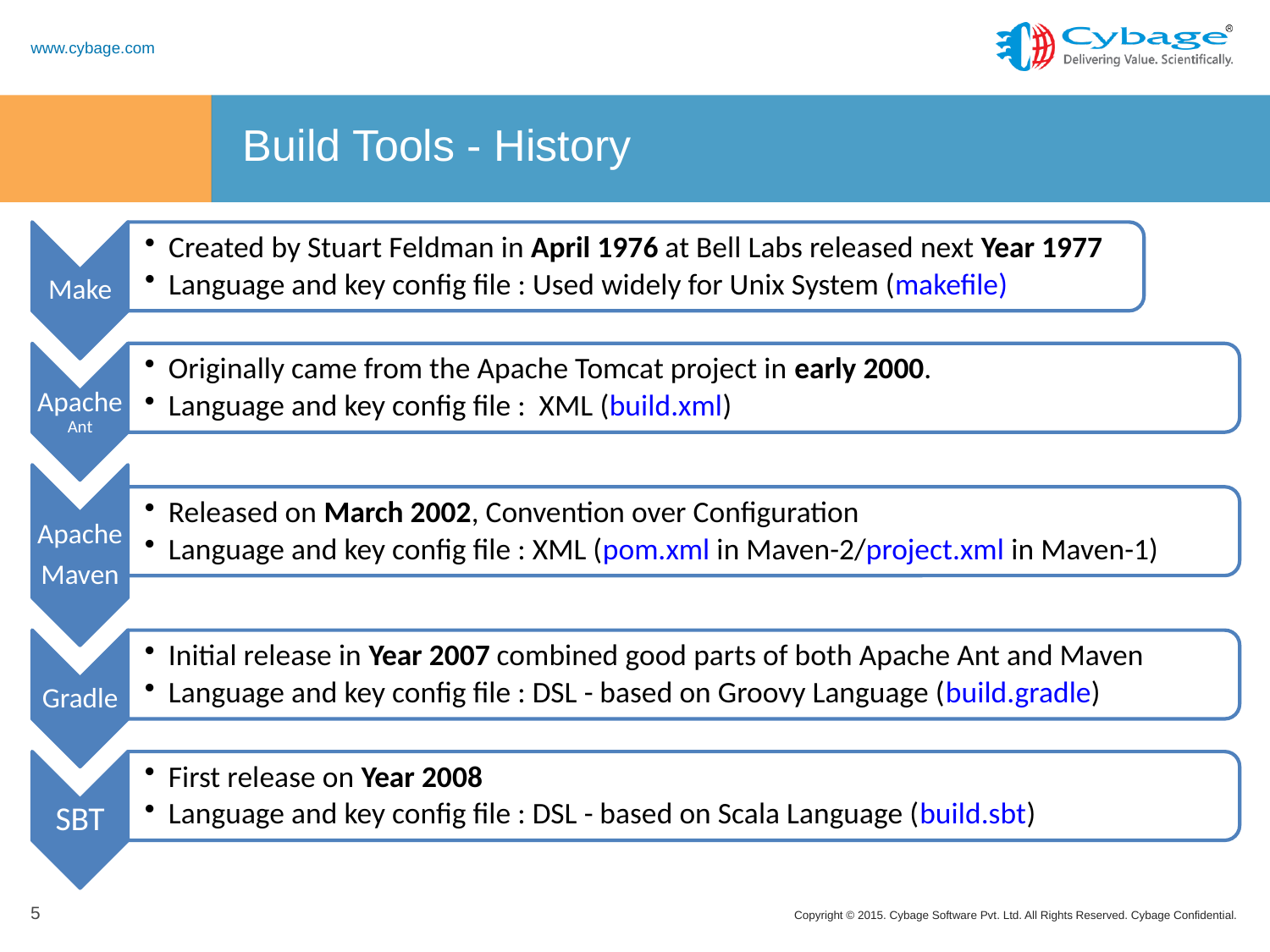

# Build Tools - History
Make
Created by Stuart Feldman in April 1976 at Bell Labs released next Year 1977
Language and key config file : Used widely for Unix System (makefile)
Apache Ant
Originally came from the Apache Tomcat project in early 2000.
Language and key config file :  XML (build.xml)
Apache
Maven
Released on March 2002, Convention over Configuration
Language and key config file : XML (pom.xml in Maven-2/project.xml in Maven-1)
Gradle
Initial release in Year 2007 combined good parts of both Apache Ant and Maven
Language and key config file : DSL - based on Groovy Language (build.gradle)
SBT
First release on Year 2008
Language and key config file : DSL - based on Scala Language (build.sbt)
5